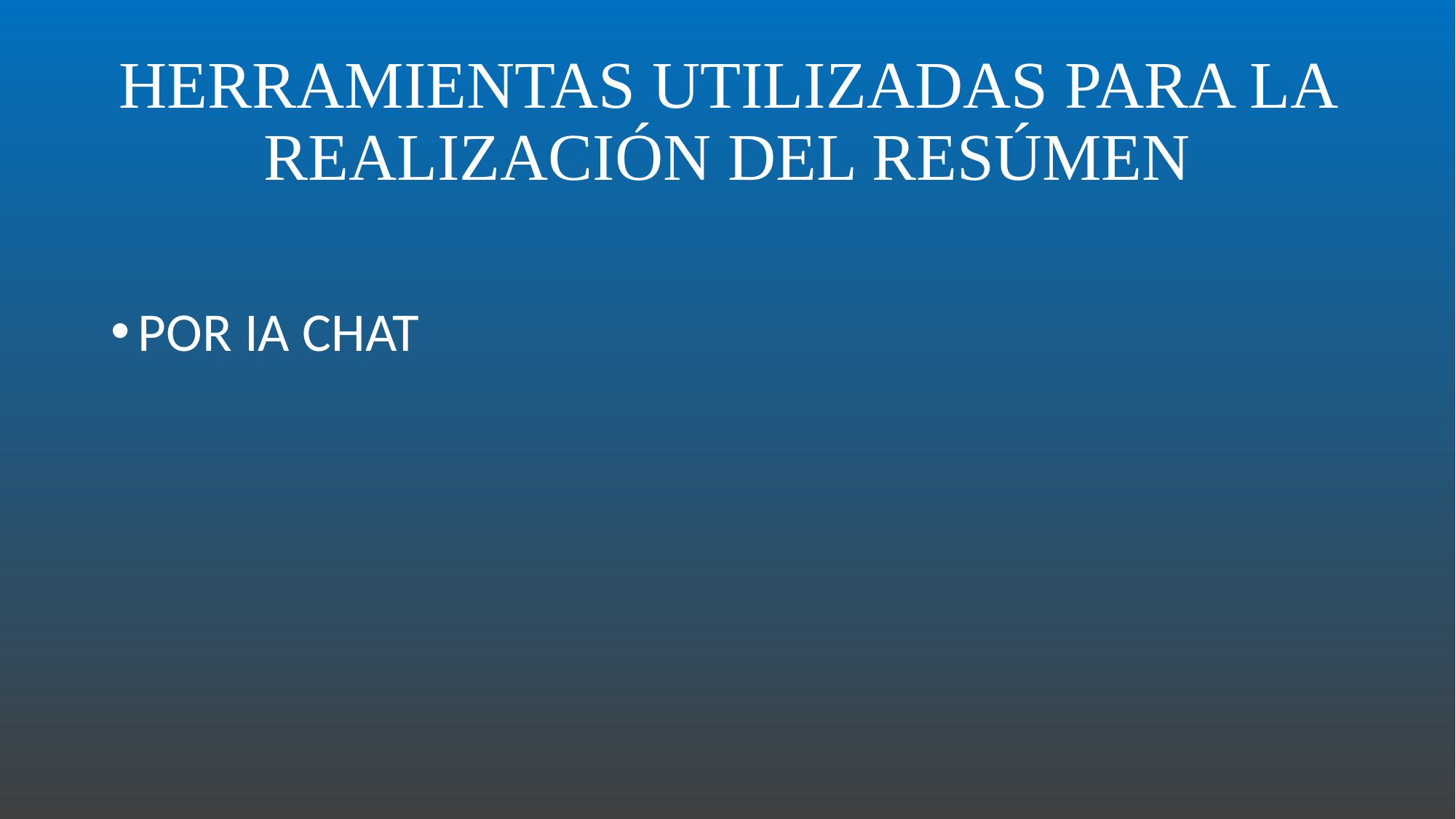

# HERRAMIENTAS UTILIZADAS PARA LA REALIZACIÓN DEL RESÚMEN

POR IA CHAT